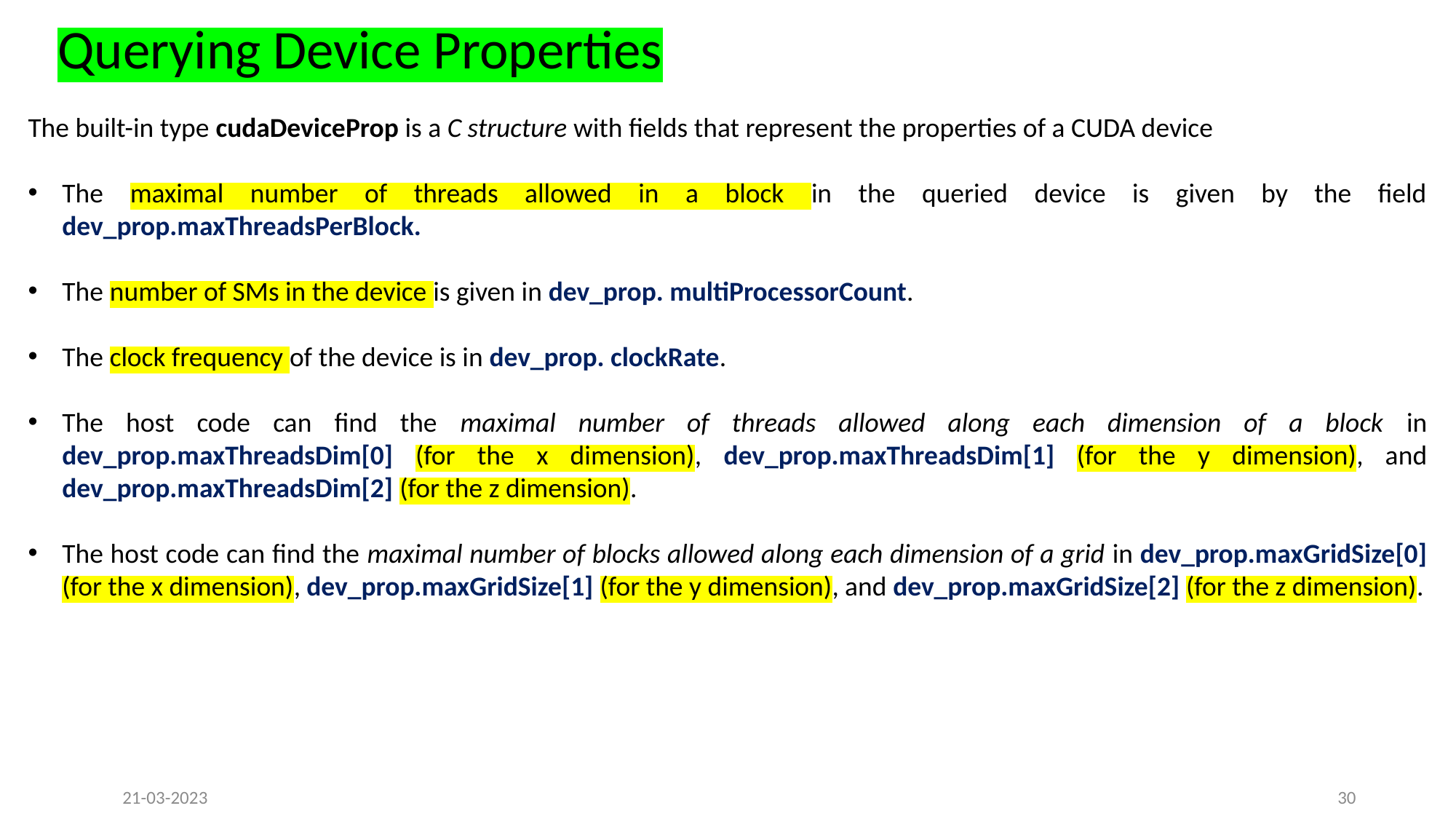

Querying Device Properties
The built-in type cudaDeviceProp is a C structure with fields that represent the properties of a CUDA device

The maximal number of threads allowed in a block in the queried device is given by the field dev_prop.maxThreadsPerBlock.

The number of SMs in the device is given in dev_prop. multiProcessorCount.

The clock frequency of the device is in dev_prop. clockRate.

The host code can find the maximal number of threads allowed along each dimension of a block in dev_prop.maxThreadsDim[0] (for the x dimension), dev_prop.maxThreadsDim[1] (for the y dimension), and dev_prop.maxThreadsDim[2] (for the z dimension).

The host code can find the maximal number of blocks allowed along each dimension of a grid in dev_prop.maxGridSize[0] (for the x dimension), dev_prop.maxGridSize[1] (for the y dimension), and dev_prop.maxGridSize[2] (for the z dimension).

21-03-2023
30